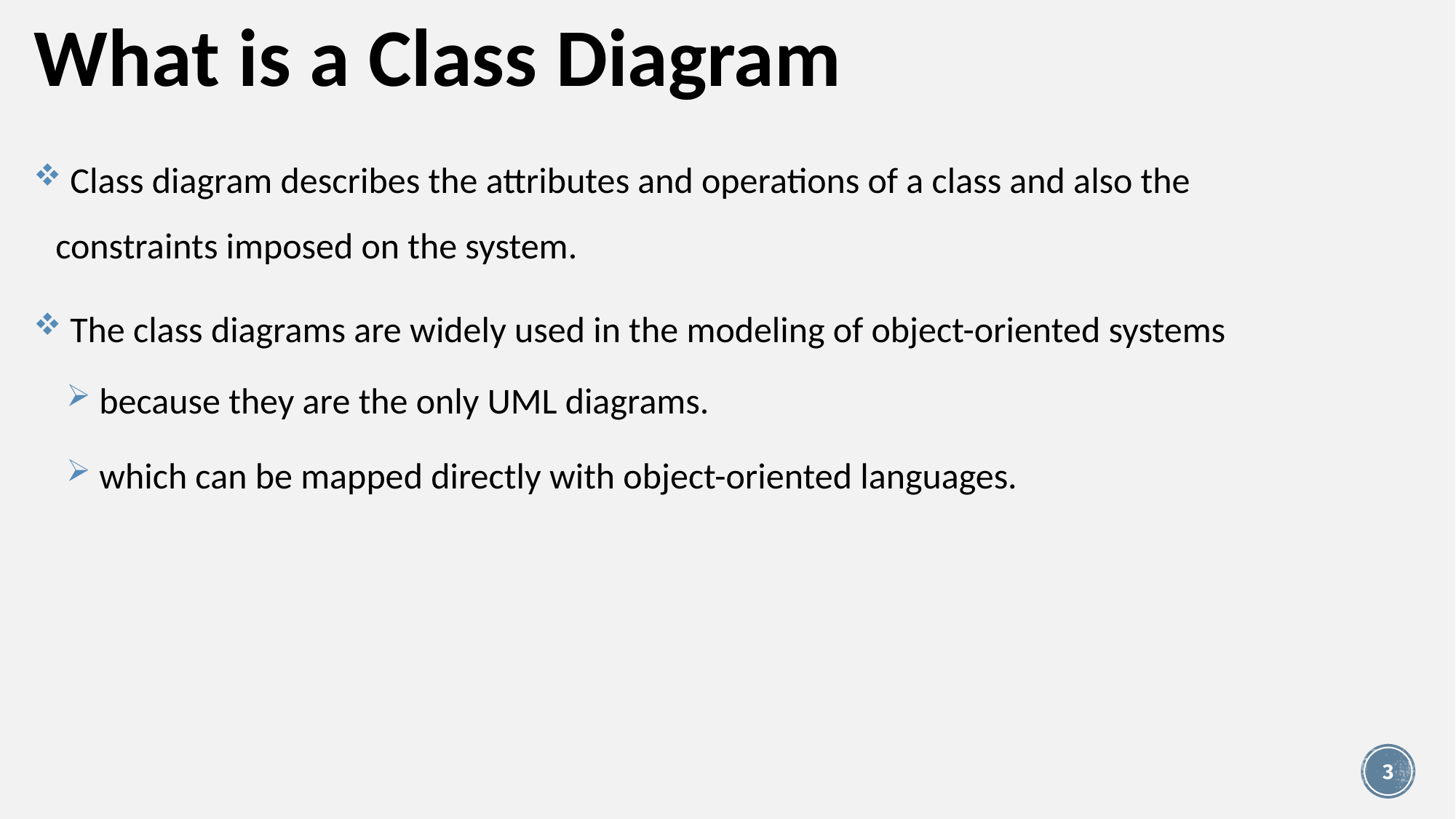

# What is a Class Diagram
 Class diagram describes the attributes and operations of a class and also the constraints imposed on the system.
 The class diagrams are widely used in the modeling of object-oriented systems
 because they are the only UML diagrams.
 which can be mapped directly with object-oriented languages.
3